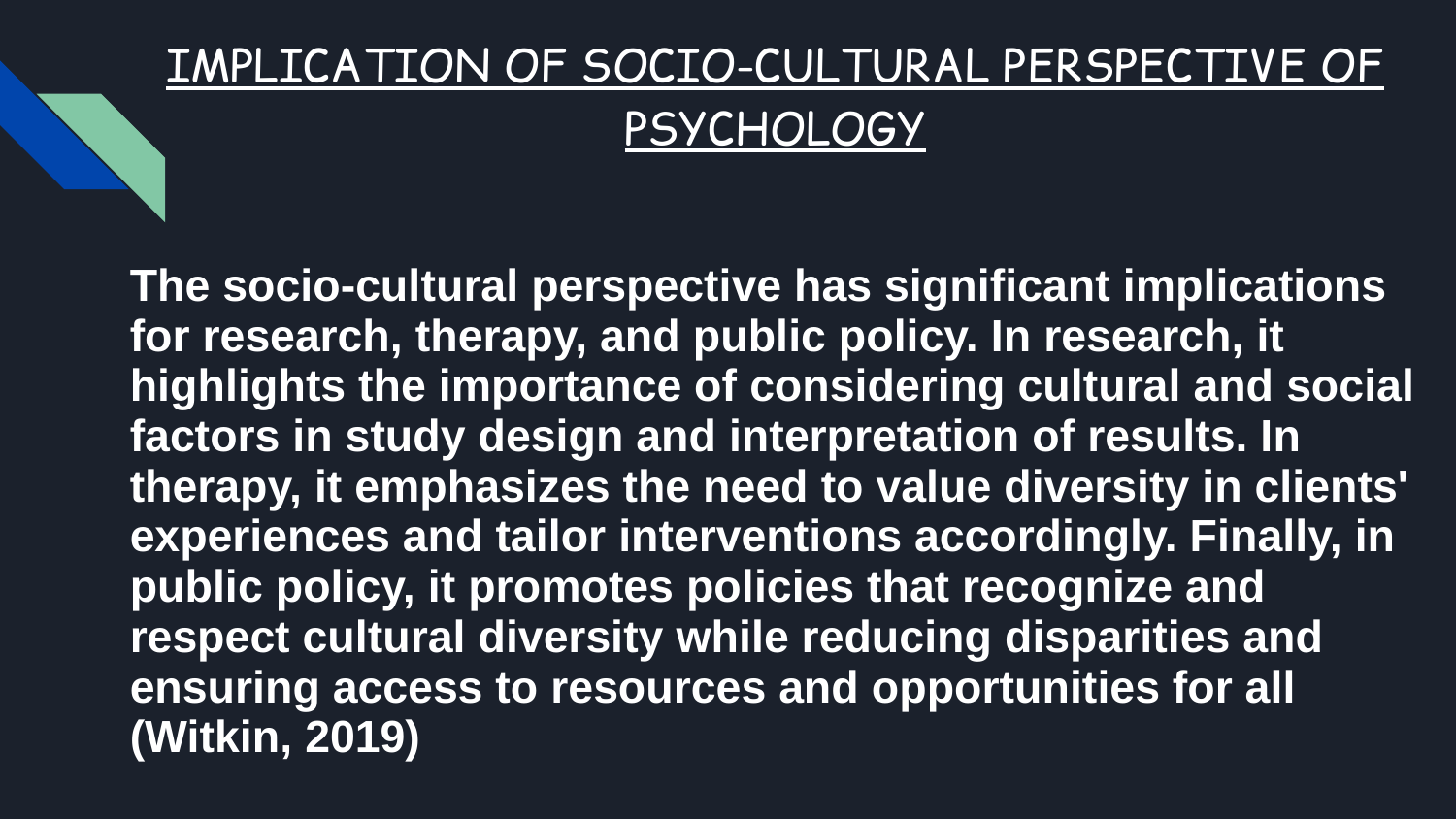

# IMPLICATION OF SOCIO-CULTURAL PERSPECTIVE OF PSYCHOLOGY

The socio-cultural perspective has significant implications for research, therapy, and public policy. In research, it highlights the importance of considering cultural and social factors in study design and interpretation of results. In therapy, it emphasizes the need to value diversity in clients' experiences and tailor interventions accordingly. Finally, in public policy, it promotes policies that recognize and respect cultural diversity while reducing disparities and ensuring access to resources and opportunities for all (Witkin, 2019)